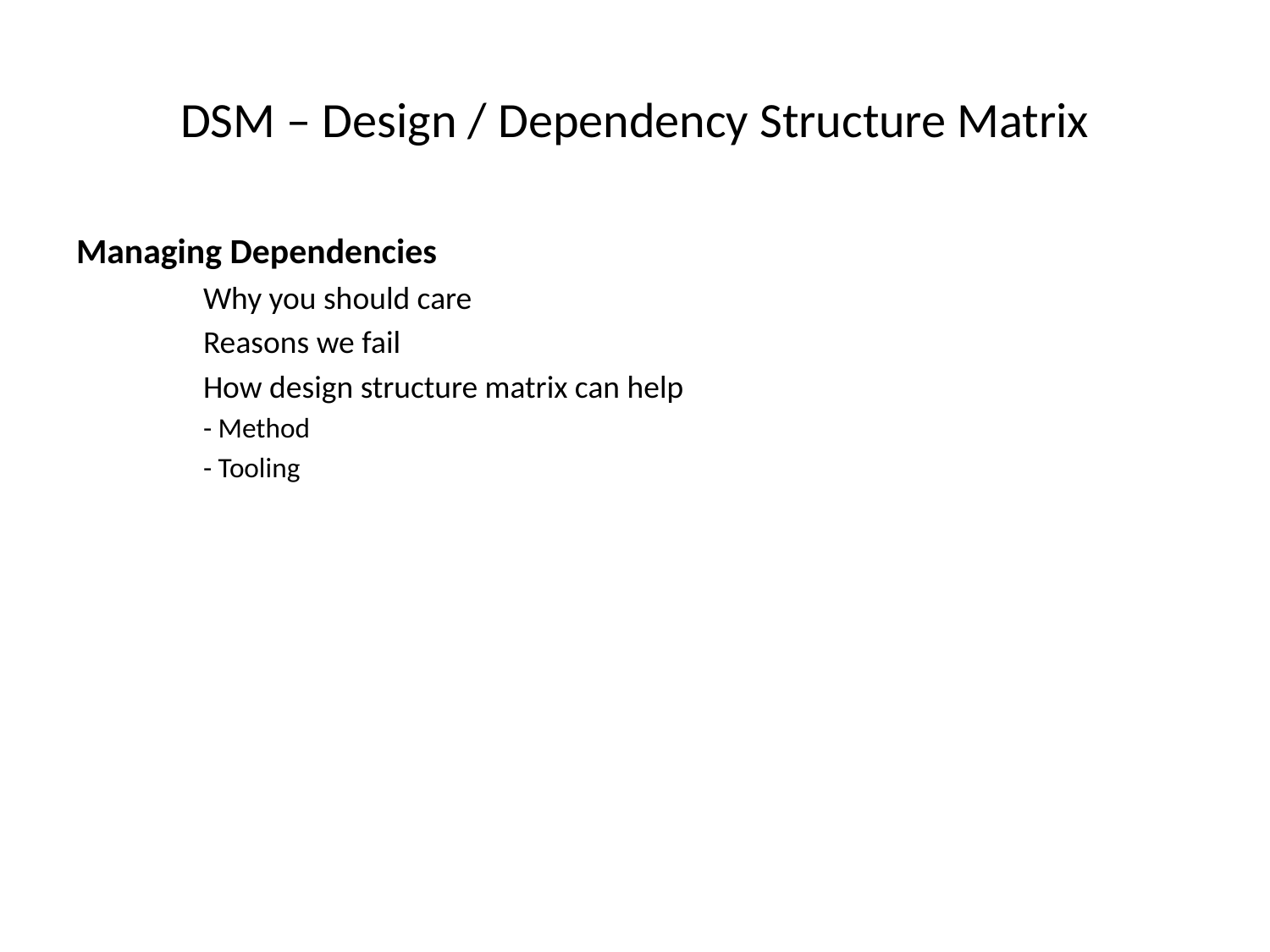

# DSM – Design / Dependency Structure Matrix
Managing Dependencies
	Why you should care
	Reasons we fail
	How design structure matrix can help
- Method
- Tooling